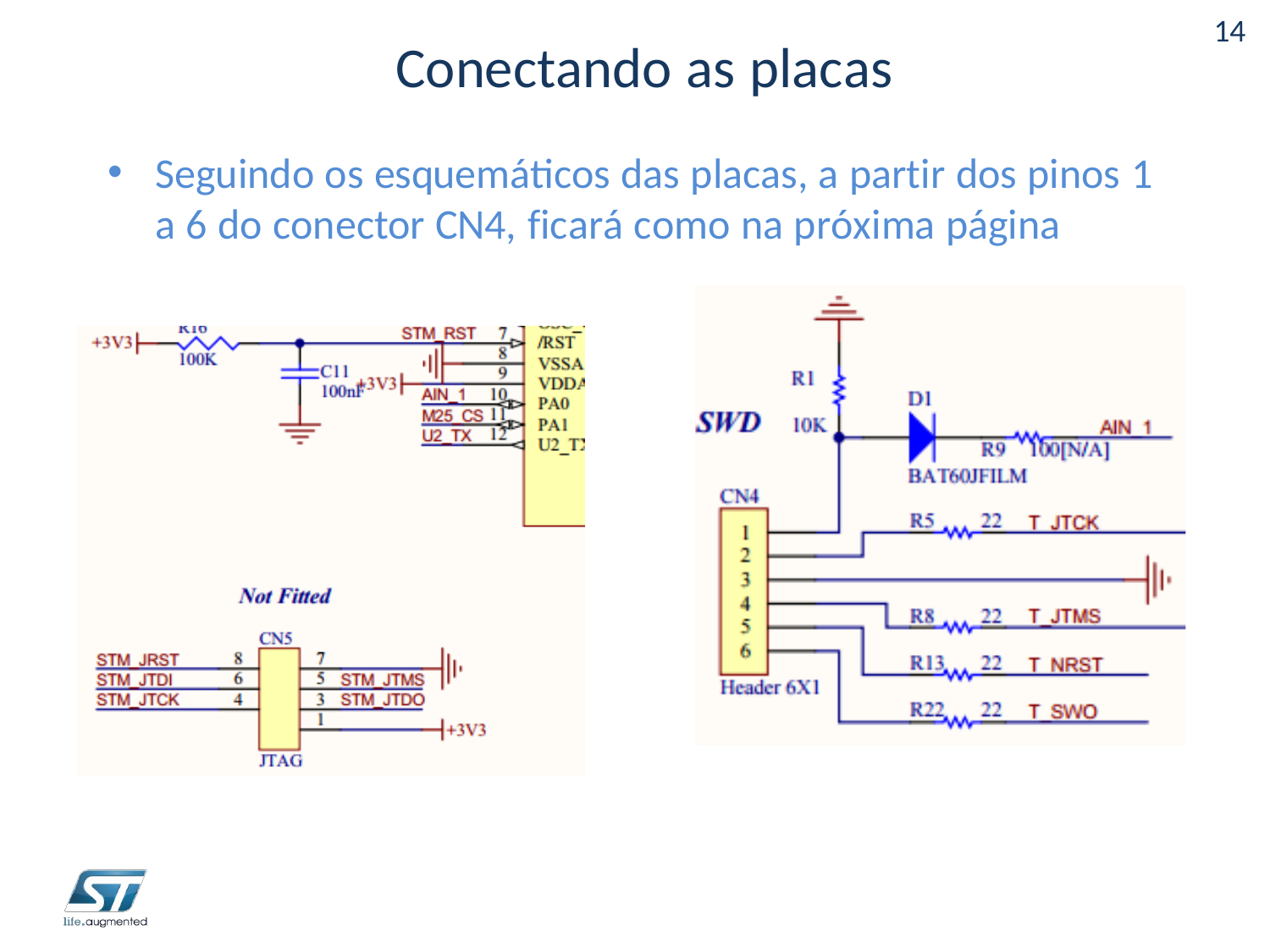

14
# Conectando as placas
Seguindo os esquemáticos das placas, a partir dos pinos 1 a 6 do conector CN4, ficará como na próxima página